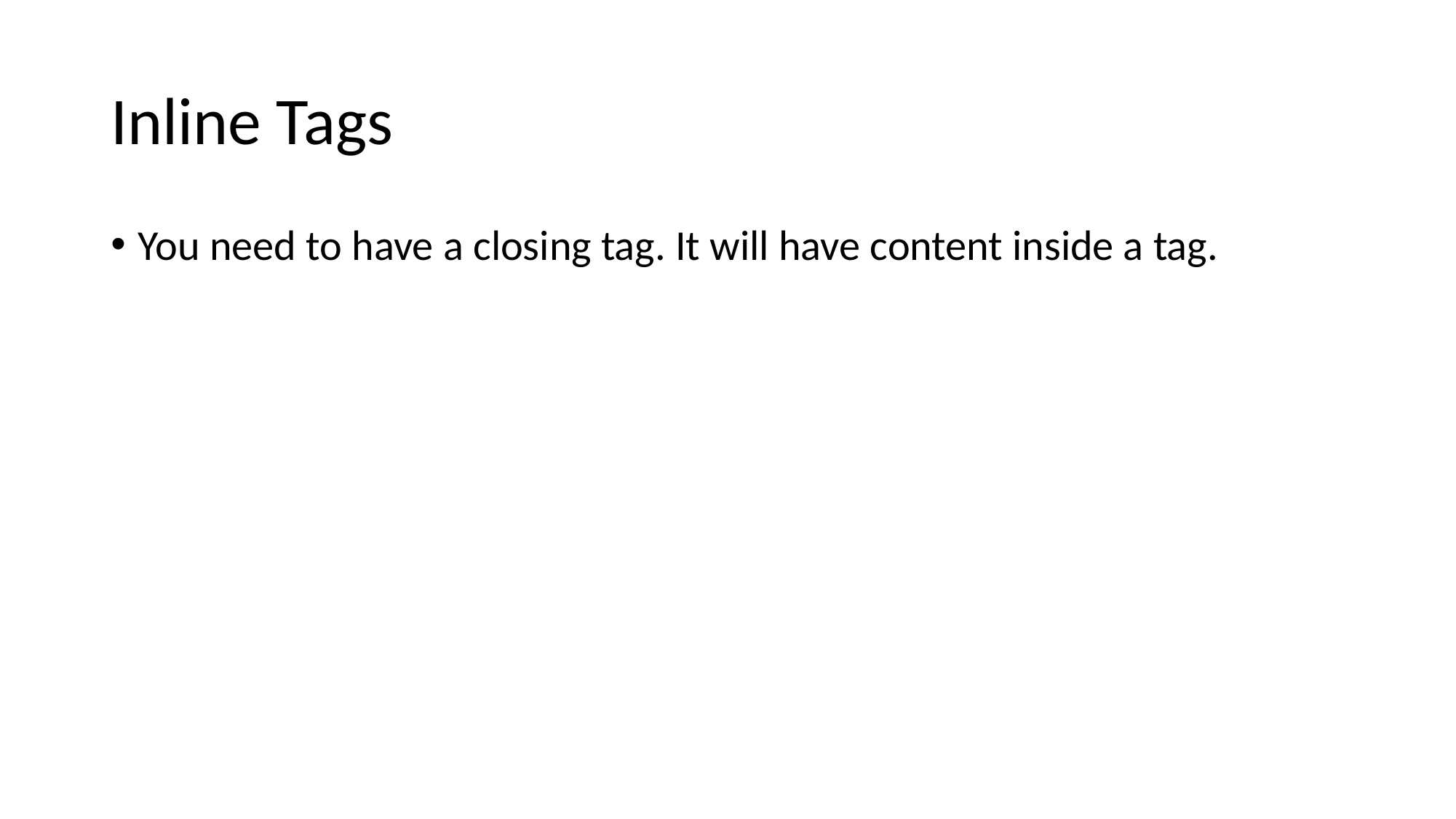

# Inline Tags
You need to have a closing tag. It will have content inside a tag.